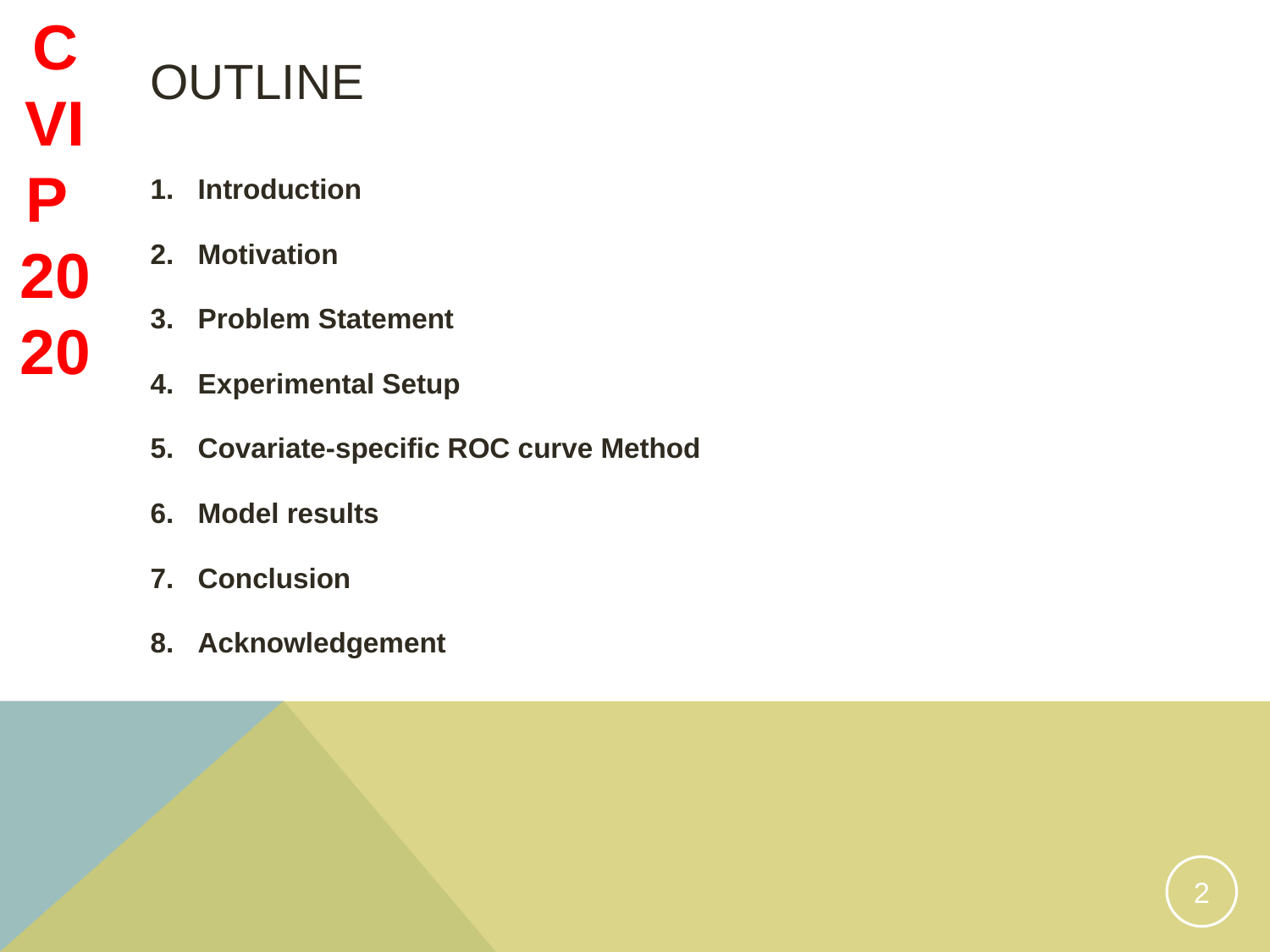

CVIP  2020
# Outline
Introduction
Motivation
Problem Statement
Experimental Setup
Covariate-specific ROC curve Method
Model results
Conclusion
Acknowledgement

2